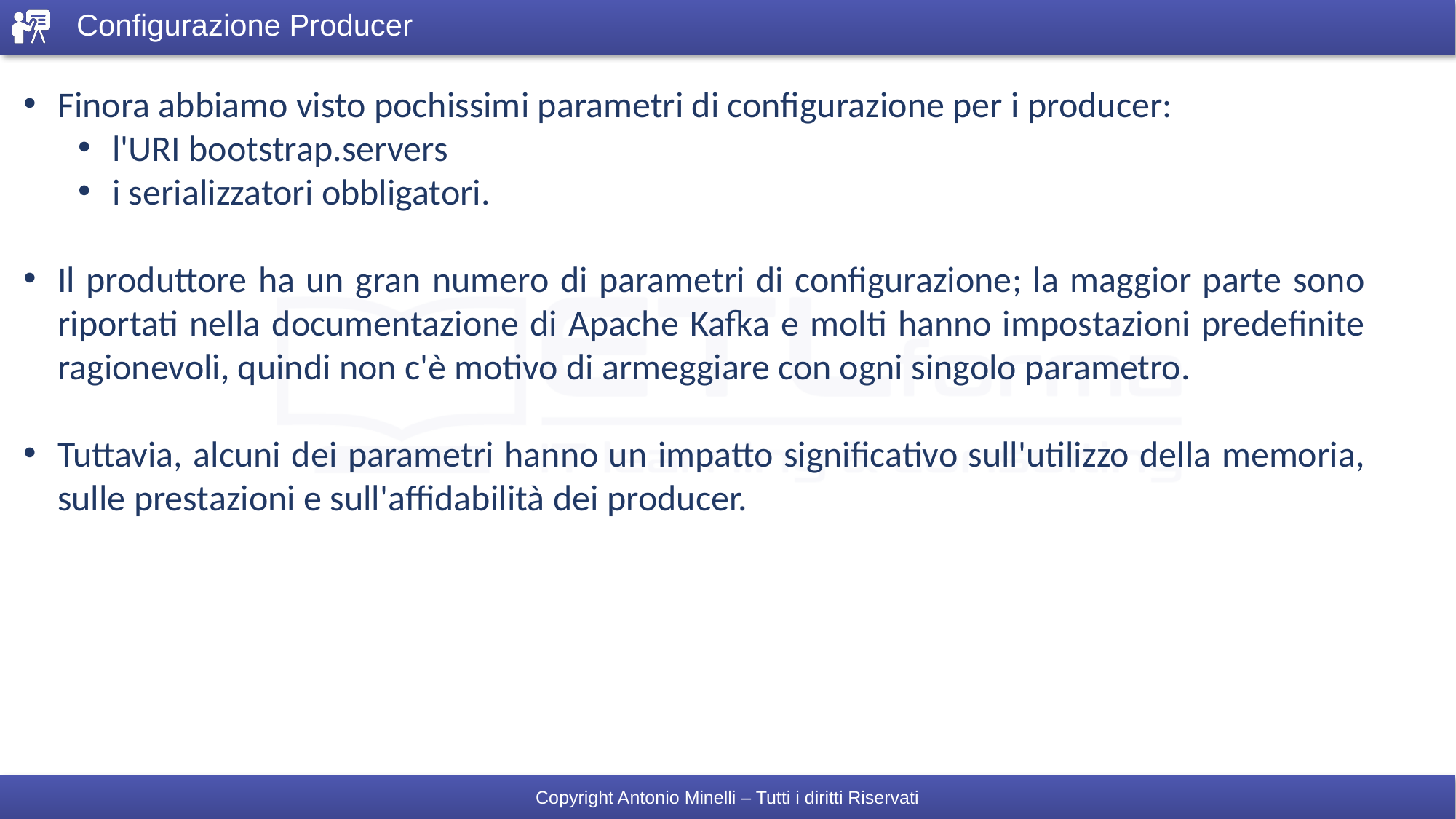

# Configurazione Producer
Finora abbiamo visto pochissimi parametri di configurazione per i producer:
l'URI bootstrap.servers
i serializzatori obbligatori.

Il produttore ha un gran numero di parametri di configurazione; la maggior parte sono riportati nella documentazione di Apache Kafka e molti hanno impostazioni predefinite ragionevoli, quindi non c'è motivo di armeggiare con ogni singolo parametro.

Tuttavia, alcuni dei parametri hanno un impatto significativo sull'utilizzo della memoria, sulle prestazioni e sull'affidabilità dei producer.